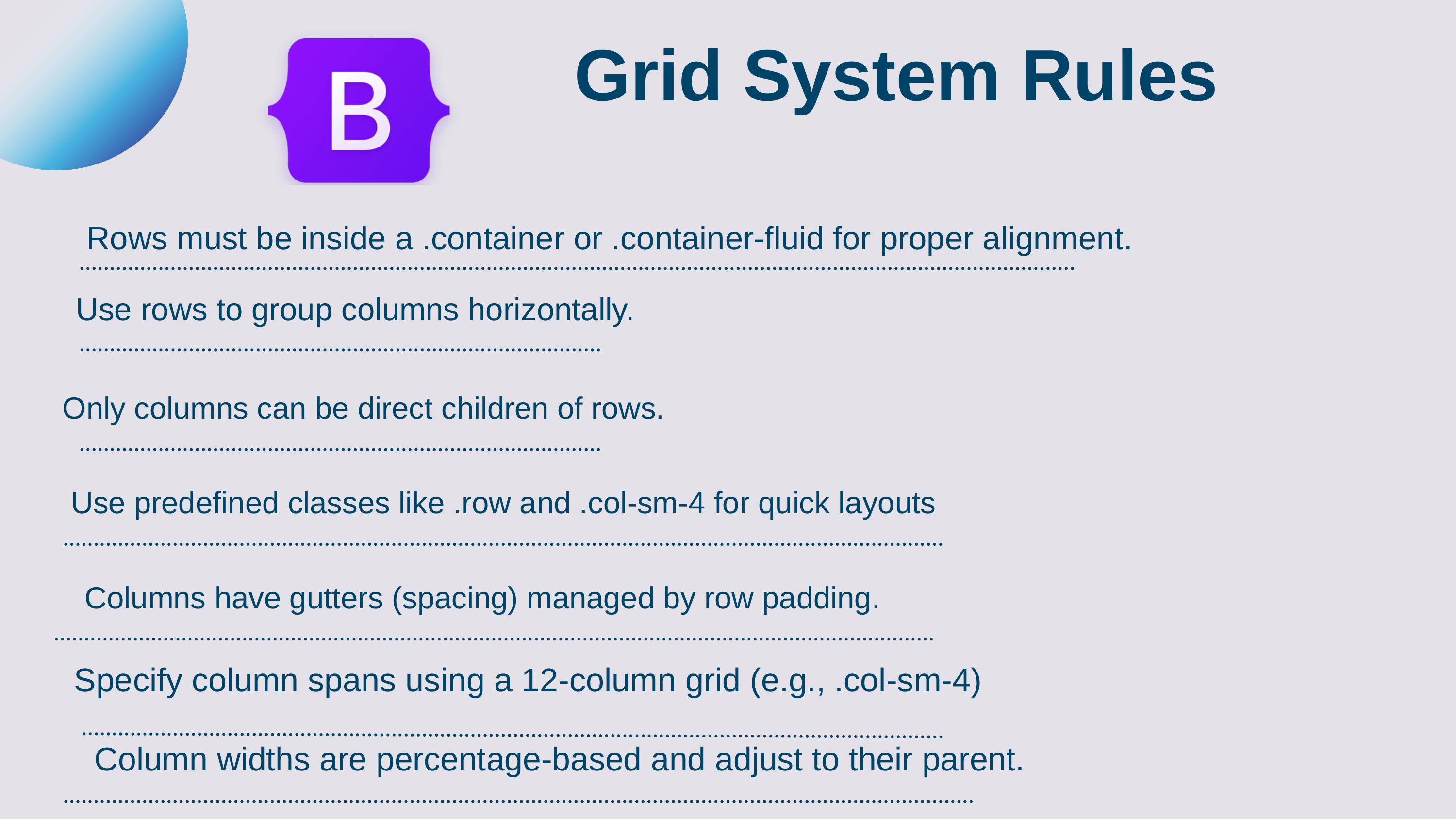

Grid System Rules

Rows must be inside a .container or .container-fluid for proper alignment.

Use rows to group columns horizontally.

Only columns can be direct children of rows.

Use predefined classes like .row and .col-sm-4 for quick layouts

Columns have gutters (spacing) managed by row padding.

Specify column spans using a 12-column grid (e.g., .col-sm-4)
Column widths are percentage-based and adjust to their parent.